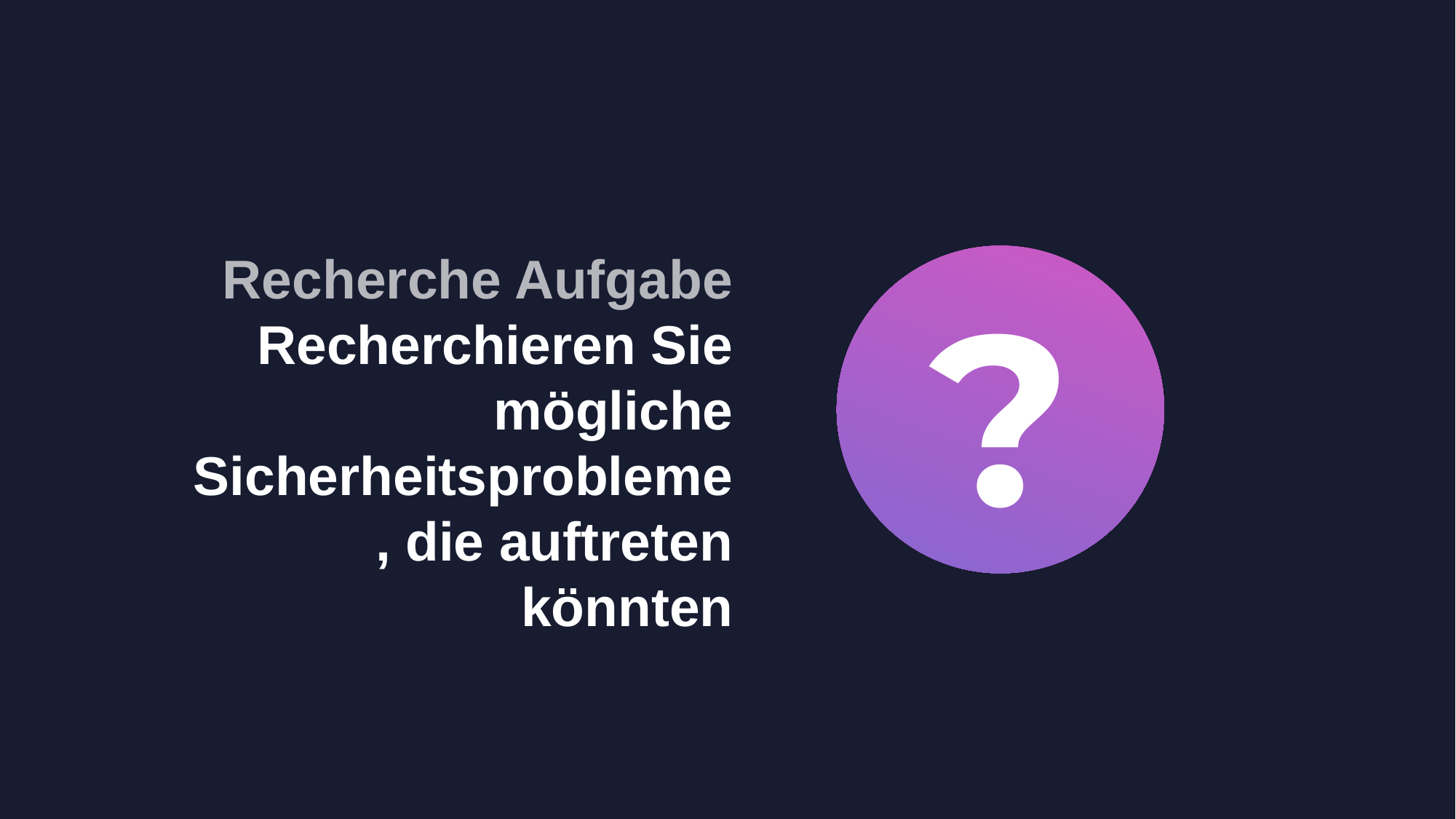

Recherche Aufgabe
Recherchieren Sie mögliche Sicherheitsprobleme, die auftreten könnten

?